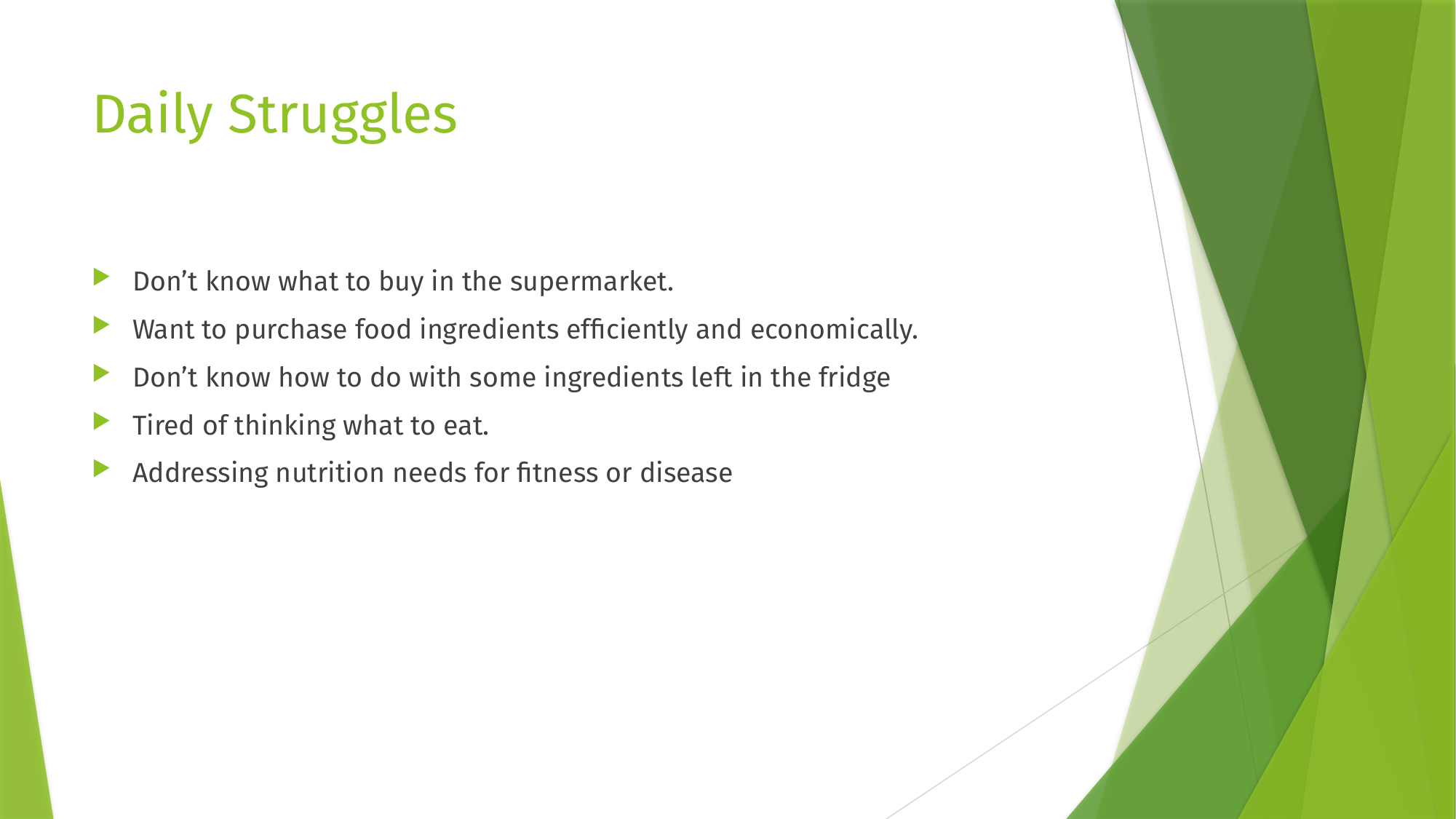

# Daily Struggles
Don’t know what to buy in the supermarket.
Want to purchase food ingredients efficiently and economically.
Don’t know how to do with some ingredients left in the fridge
Tired of thinking what to eat.
Addressing nutrition needs for fitness or disease